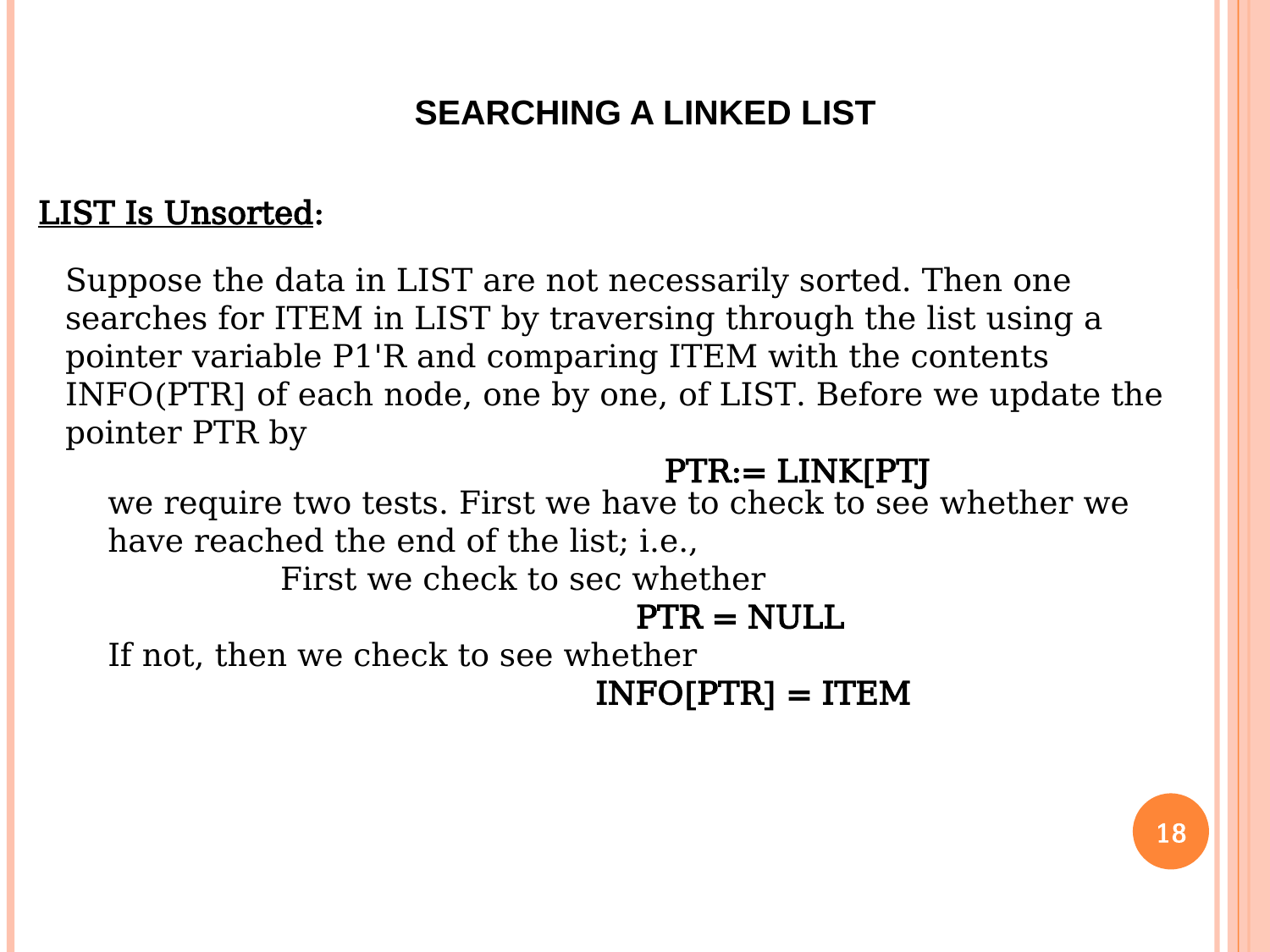

# SEARCHING A LINKED LIST
LIST Is Unsorted:
Suppose the data in LIST are not necessarily sorted. Then one searches for ITEM in LIST by traversing through the list using a pointer variable P1'R and comparing ITEM with the contents INFO(PTR] of each node, one by one, of LIST. Before we update the pointer PTR by
                                                           PTR:= LINK[PTJ
we require two tests. First we have to check to see whether we have reached the end of the list; i.e.,
                 First we check to sec whether
                                                    PTR = NULL
If not, then we check to see whether
                                                INFO[PTR] = ITEM
18